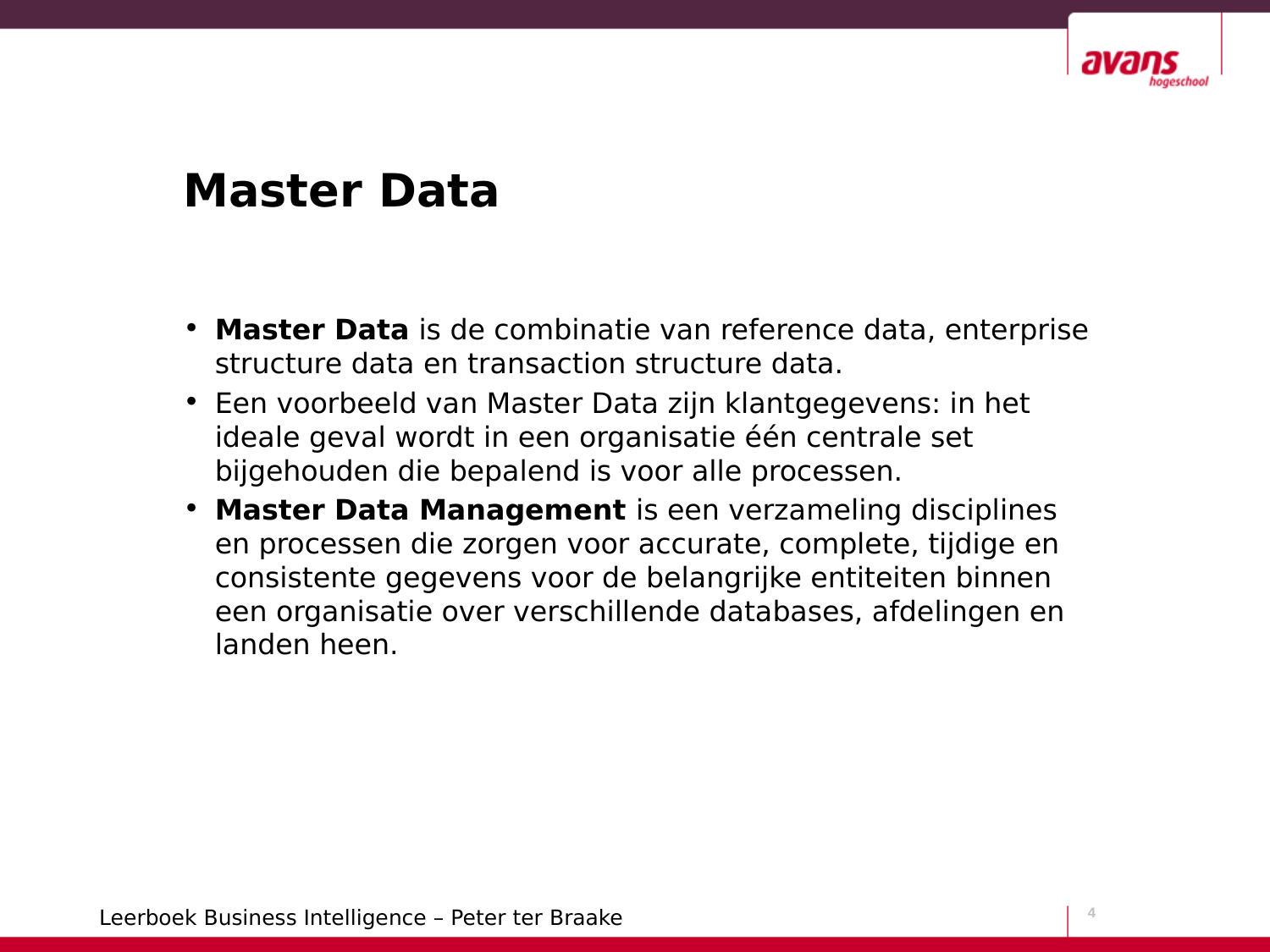

# Master Data
Master Data is de combinatie van reference data, enterprise structure data en transaction structure data.
Een voorbeeld van Master Data zijn klantgegevens: in het ideale geval wordt in een organisatie één centrale set bijgehouden die bepalend is voor alle processen.
Master Data Management is een verzameling disciplines en processen die zorgen voor accurate, complete, tijdige en consistente gegevens voor de belangrijke entiteiten binnen een organisatie over verschillende databases, afdelingen en landen heen.

4